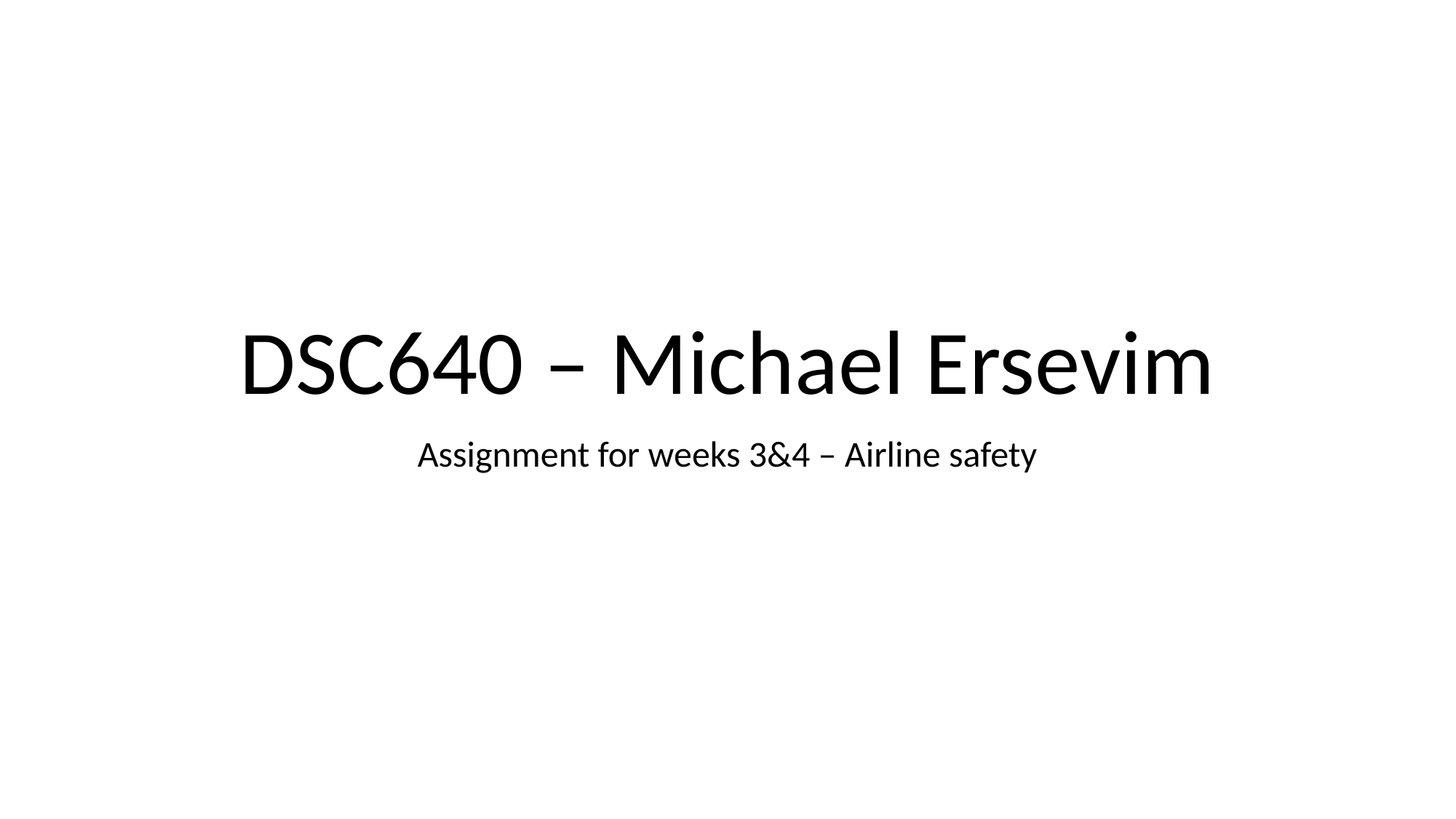

# DSC640 – Michael Ersevim
Assignment for weeks 3&4 – Airline safety